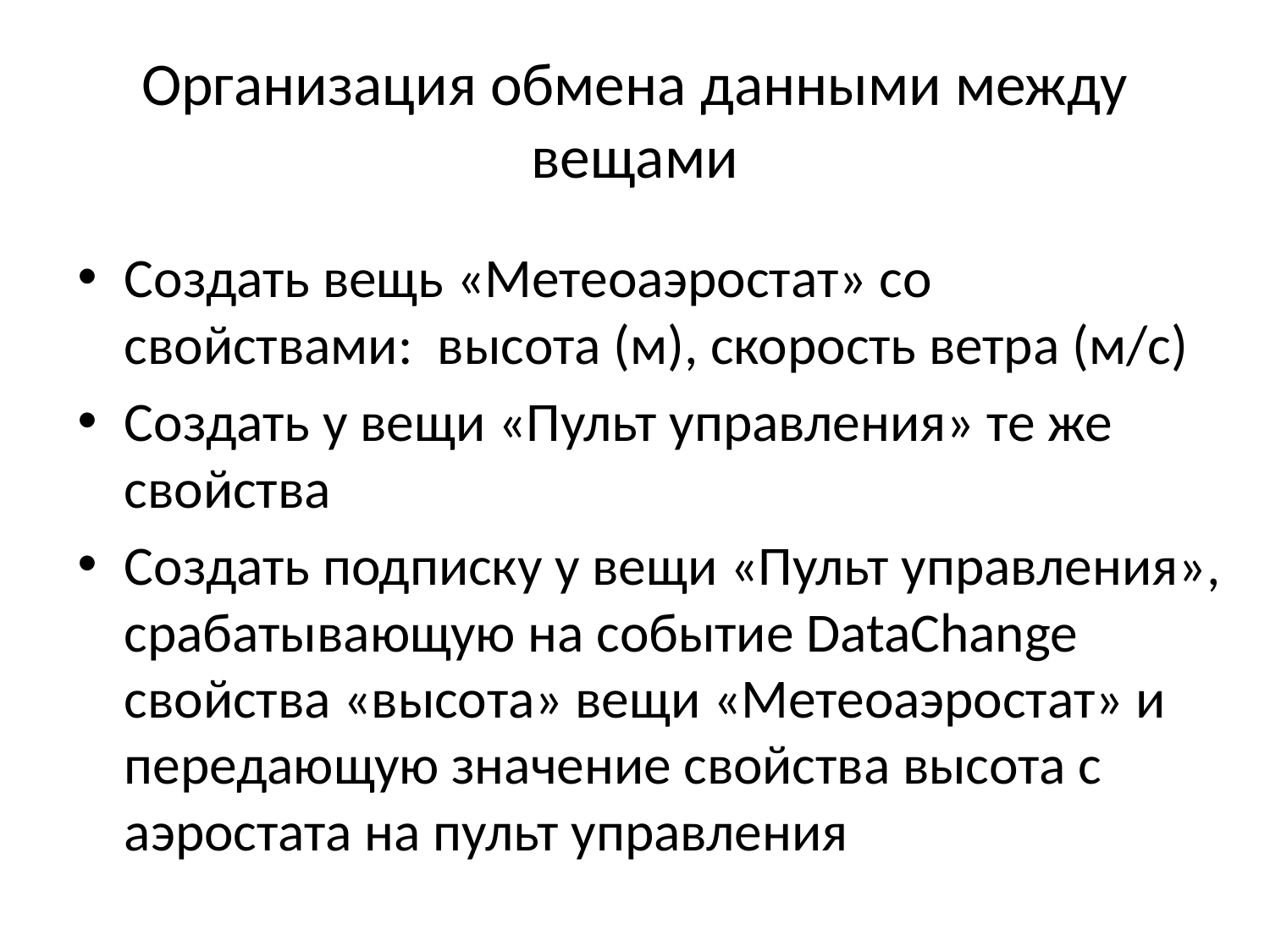

# Организация обмена данными между вещами
Создать вещь «Метеоаэростат» со свойствами:  высота (м), скорость ветра (м/с)
Создать у вещи «Пульт управления» те же свойства
Создать подписку у вещи «Пульт управления», срабатывающую на событие DataChange свойства «высота» вещи «Метеоаэростат» и передающую значение свойства высота с аэростата на пульт управления